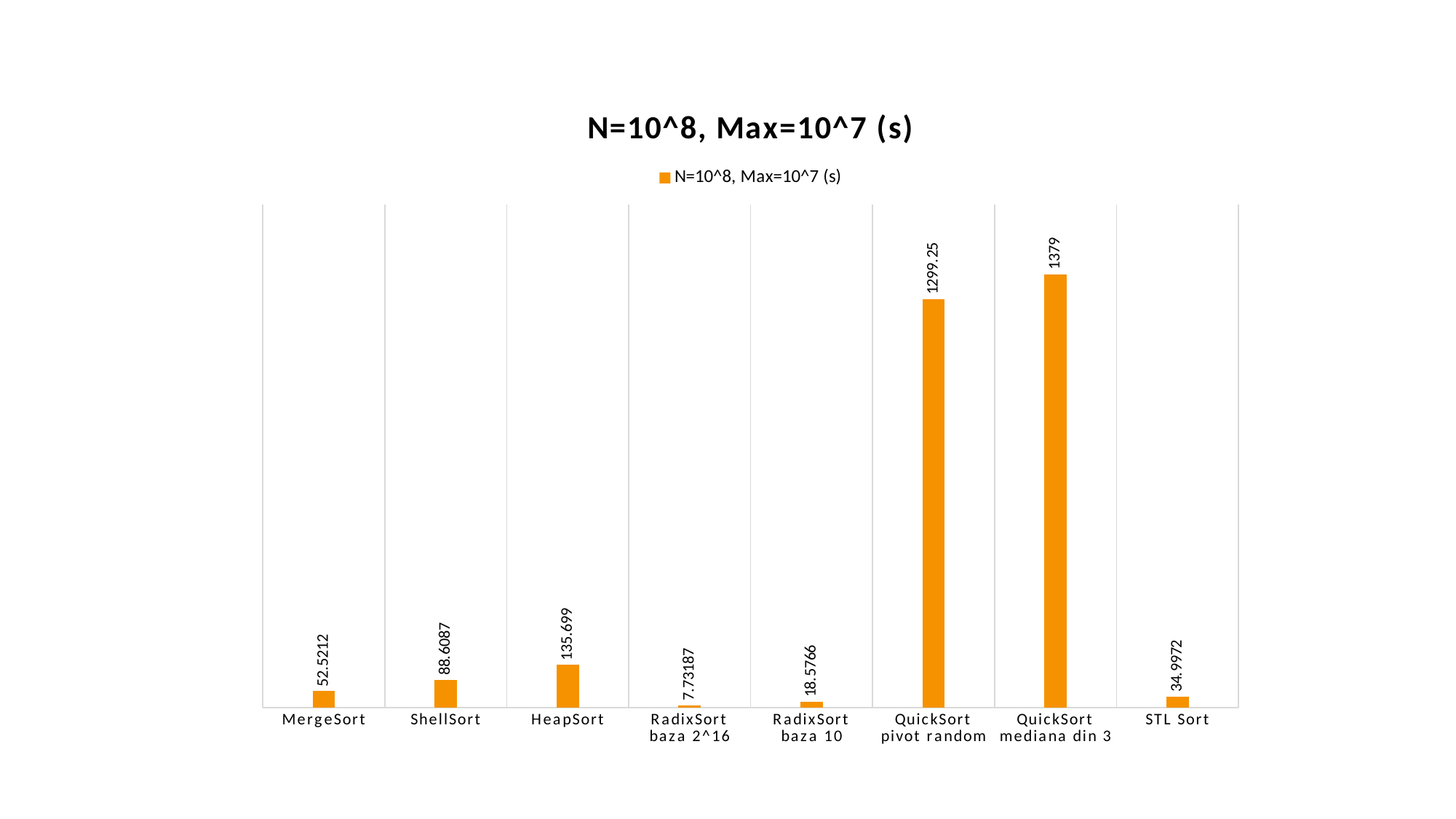

### Chart:

| Category | N=10^8, Max=10^7 (s) |
|---|---|
| MergeSort | 52.5212 |
| ShellSort | 88.6087 |
| HeapSort | 135.699 |
| RadixSort baza 2^16 | 7.73187 |
| RadixSort baza 10 | 18.5766 |
| QuickSort pivot random | 1299.25 |
| QuickSort mediana din 3 | 1379.0 |
| STL Sort | 34.9972 |